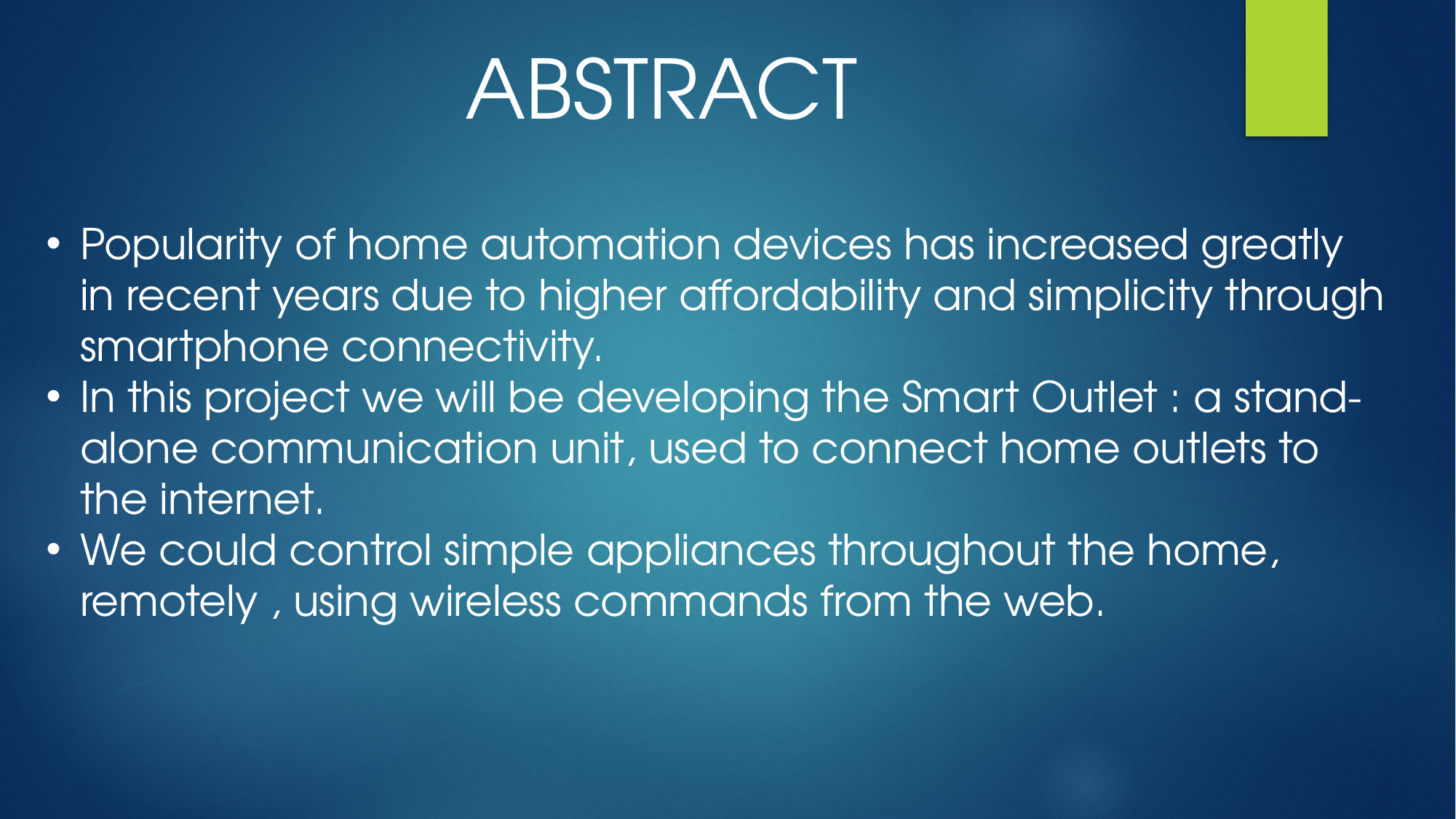

ABSTRACT
Popularity of home automation devices has increased greatly in recent years due to higher affordability and simplicity through smartphone connectivity.
In this project we will be developing the Smart Outlet : a stand-alone communication unit, used to connect home outlets to the internet.
We could control simple appliances throughout the home, remotely , using wireless commands from the web.